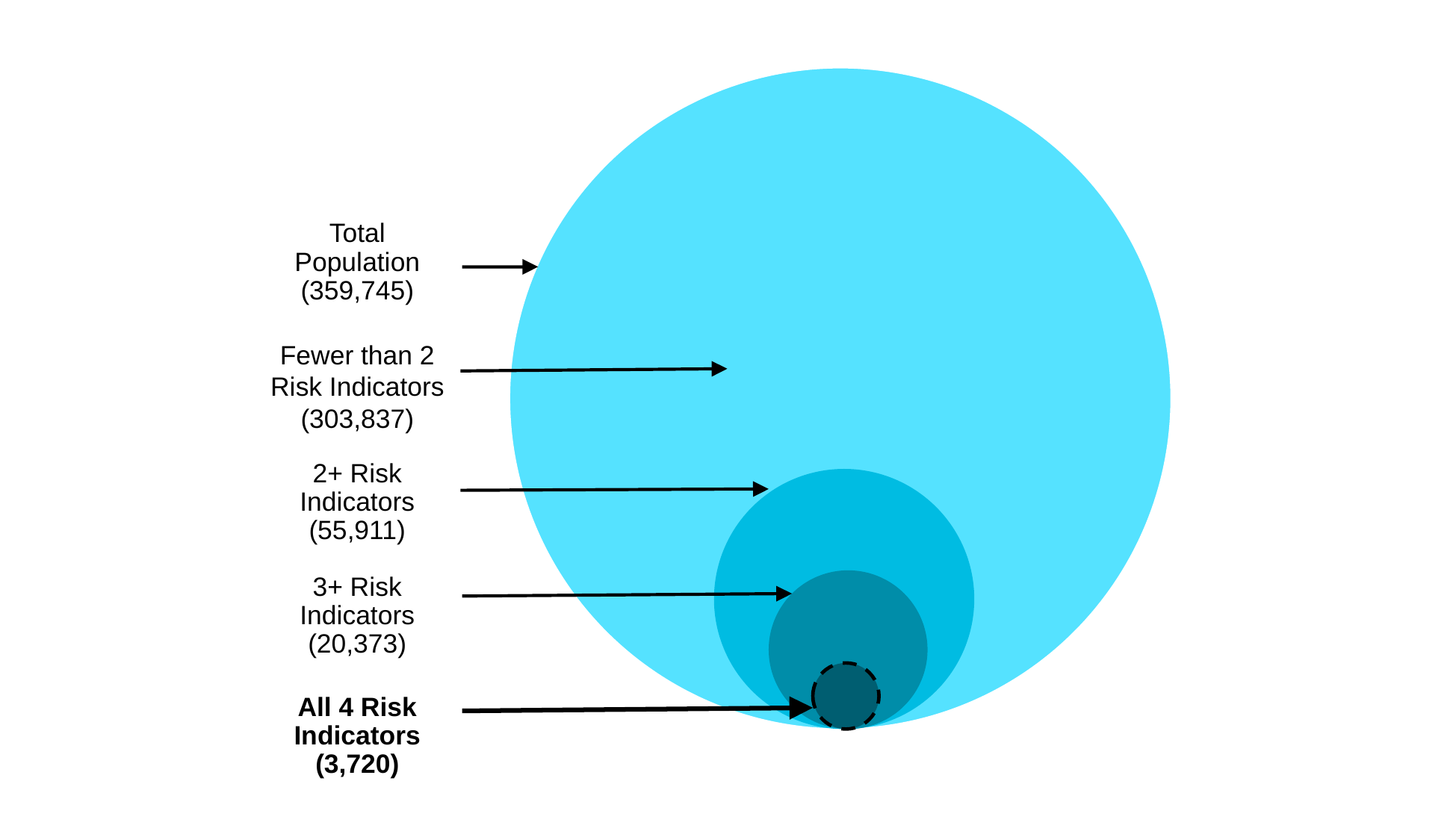

Total Population
(359,745)
Fewer than 2 Risk Indicators
(303,837)
2+ Risk Indicators
(55,911)

3+ Risk Indicators
(20,373)

All 4 Risk Indicators
(3,720)